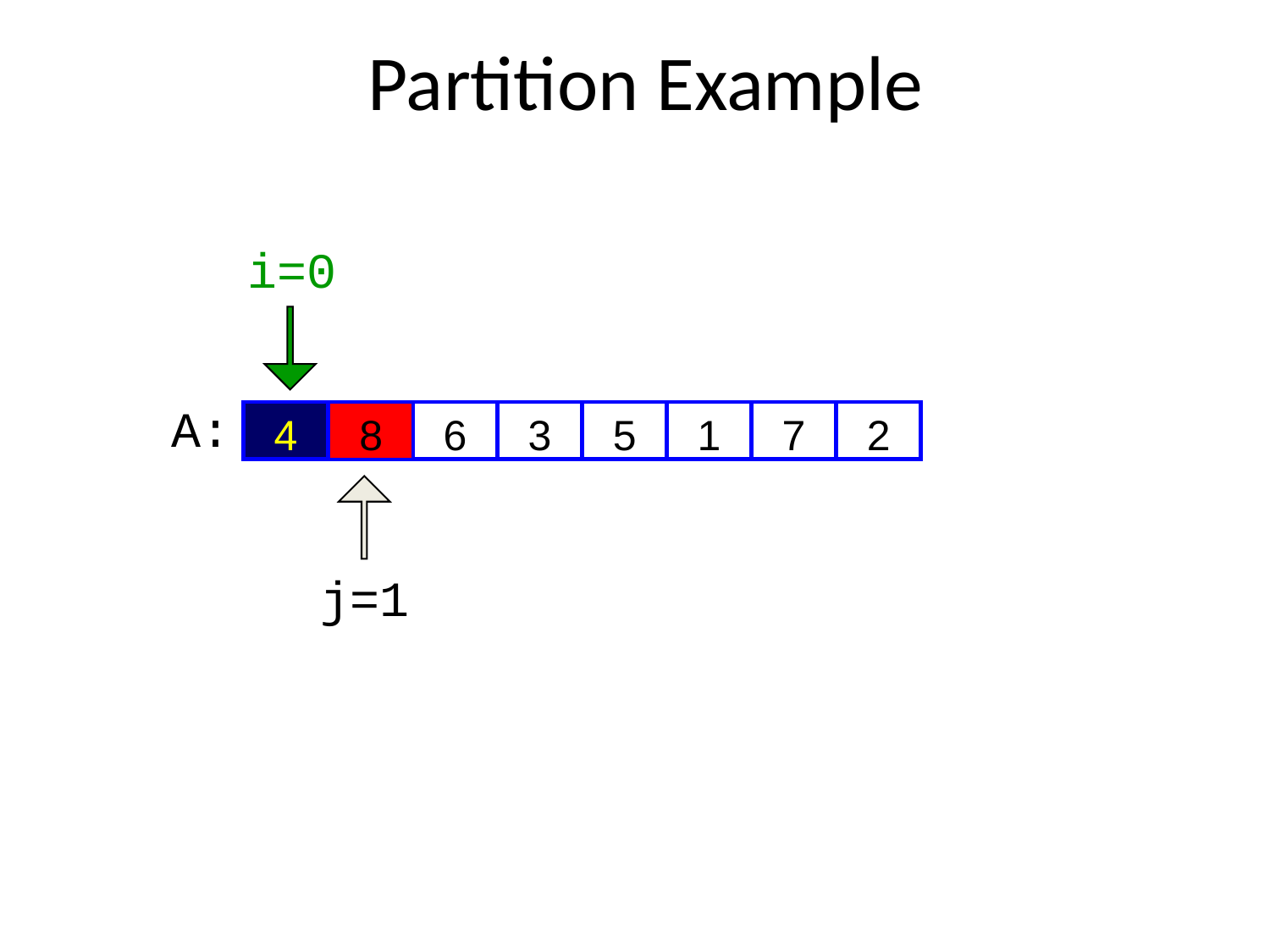

# Partition Example
i=0

A:
4
8
6
3
5
1
7
2
8

j=1